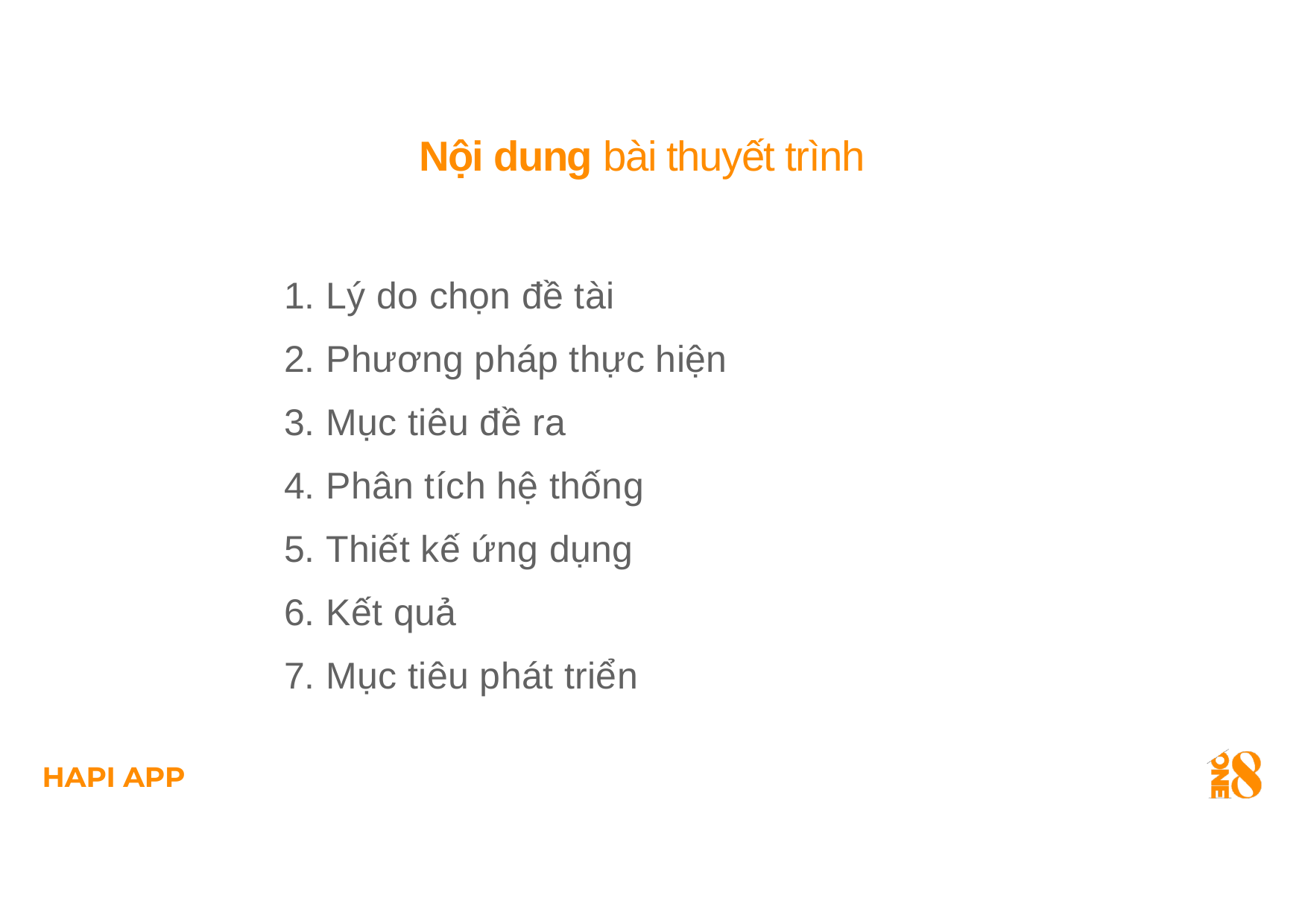

# Nội dung bài thuyết trình
Lý do chọn đề tài
Phương pháp thực hiện
Mục tiêu đề ra
Phân tích hệ thống
Thiết kế ứng dụng
Kết quả
Mục tiêu phát triển